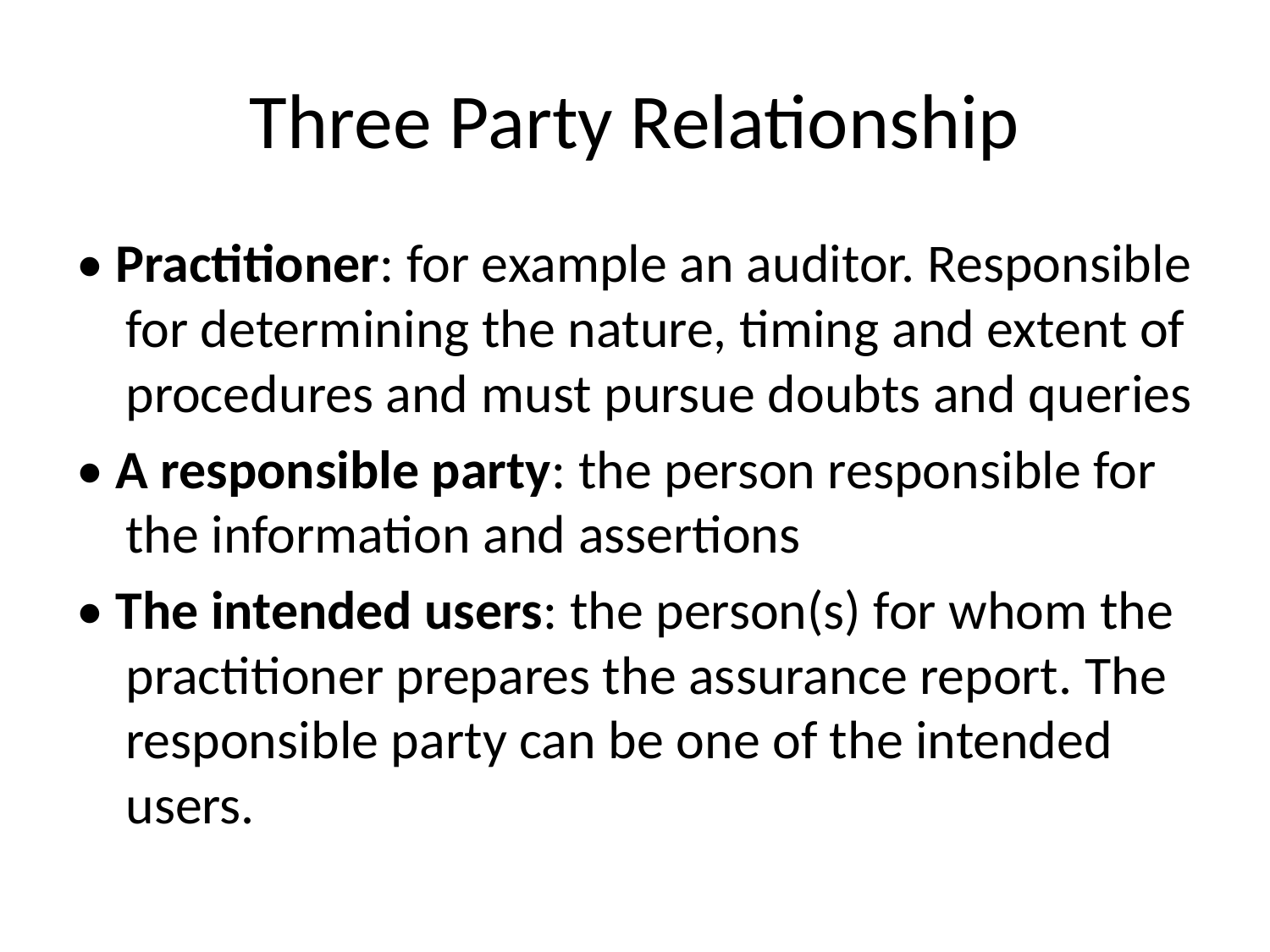

# Three Party Relationship
• Practitioner: for example an auditor. Responsible for determining the nature, timing and extent of procedures and must pursue doubts and queries
• A responsible party: the person responsible for the information and assertions
• The intended users: the person(s) for whom the practitioner prepares the assurance report. The responsible party can be one of the intended users.